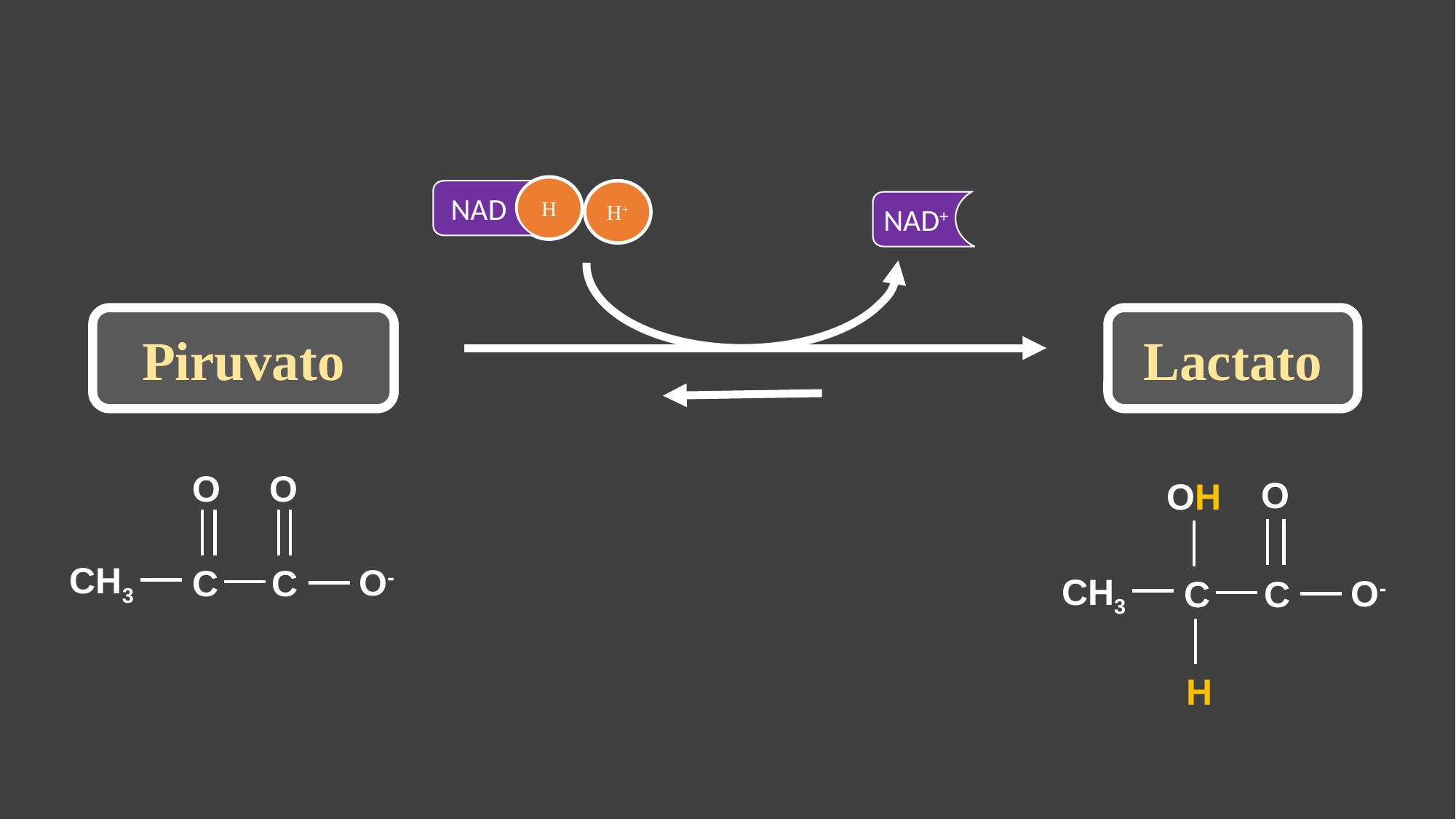

H
 NAD
H+

NAD+
Piruvato
Lactato
O
O
O
OH
CH3
O-
C
C
CH3
O-
C
C
H